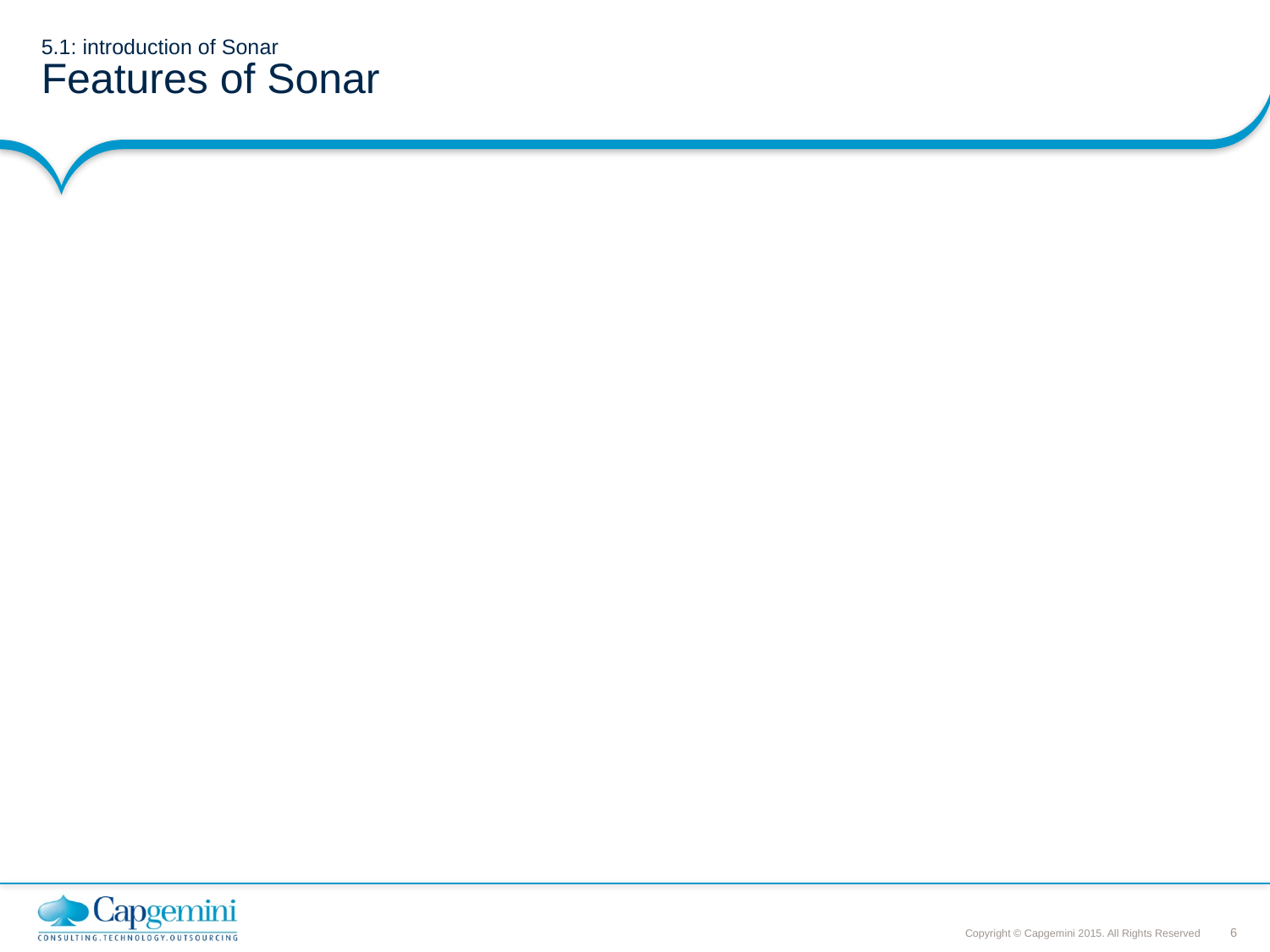

# 5.1: introduction of Sonar Features of Sonar